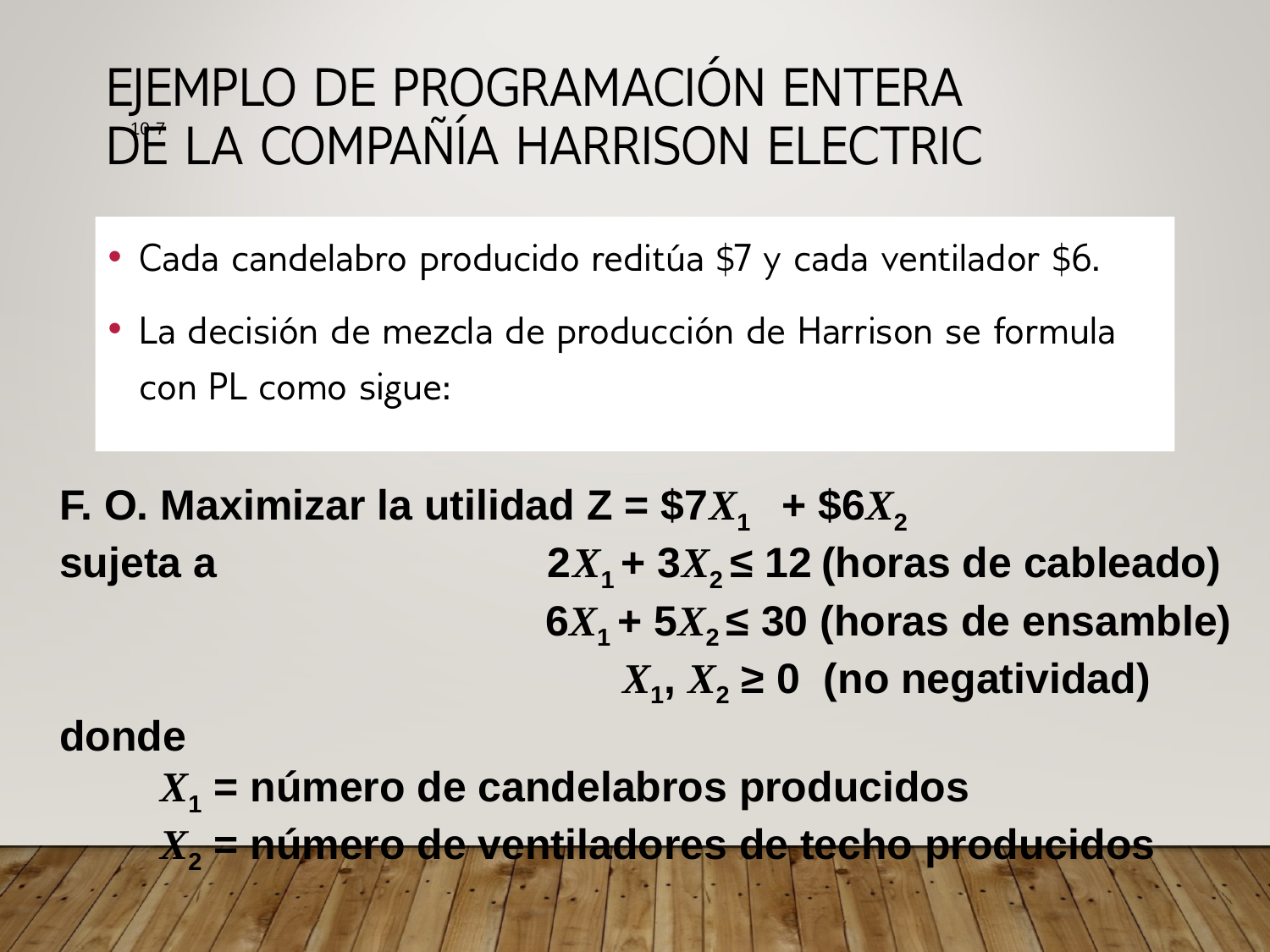

# Ejemplo de programación entera de la compañía Harrison Electric
10-7
Cada candelabro producido reditúa $7 y cada ventilador $6.
La decisión de mezcla de producción de Harrison se formula con PL como sigue:
F. O. Maximizar la utilidad Z = $7X1	 + $6X2
sujeta a 	                           2X1 + 3X2 ≤ 12	(horas de cableado)
                                         6X1 + 5X2 ≤ 30 (horas de ensamble)
	                                  	     X1, X2 ≥ 0  (no negatividad)
donde
		X1 = número de candelabros producidos
		X2 = número de ventiladores de techo producidos